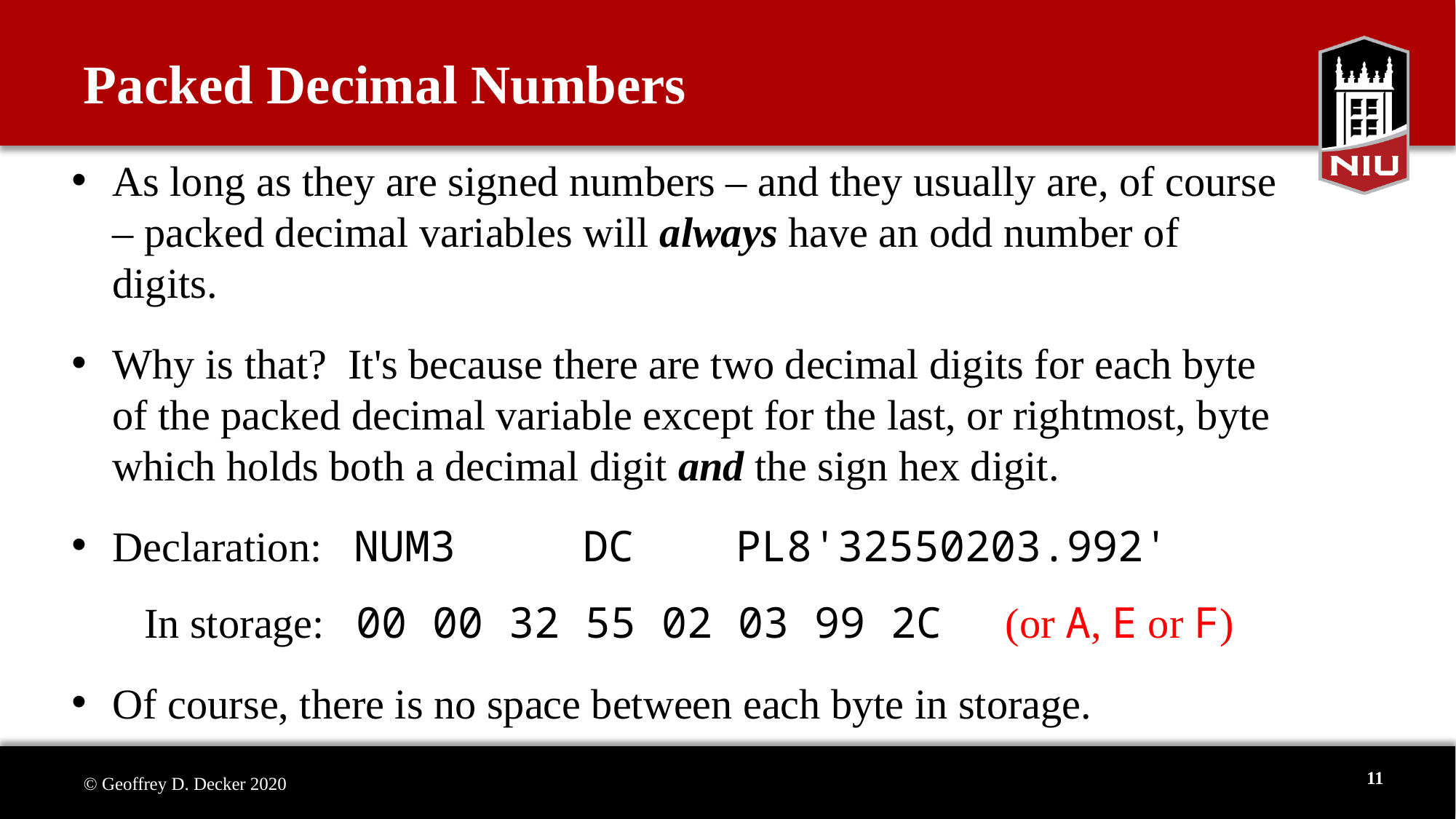

# Packed Decimal Numbers
As long as they are signed numbers – and they usually are, of course – packed decimal variables will always have an odd number of digits.

Why is that?  It's because there are two decimal digits for each byte of the packed decimal variable except for the last, or rightmost, byte which holds both a decimal digit and the sign hex digit.

Declaration:   NUM3     DC    PL8'32550203.992'
    In storage:   00 00 32 55 02 03 99 2C      (or A, E or F)

Of course, there is no space between each byte in storage.
11
© Geoffrey D. Decker 2020